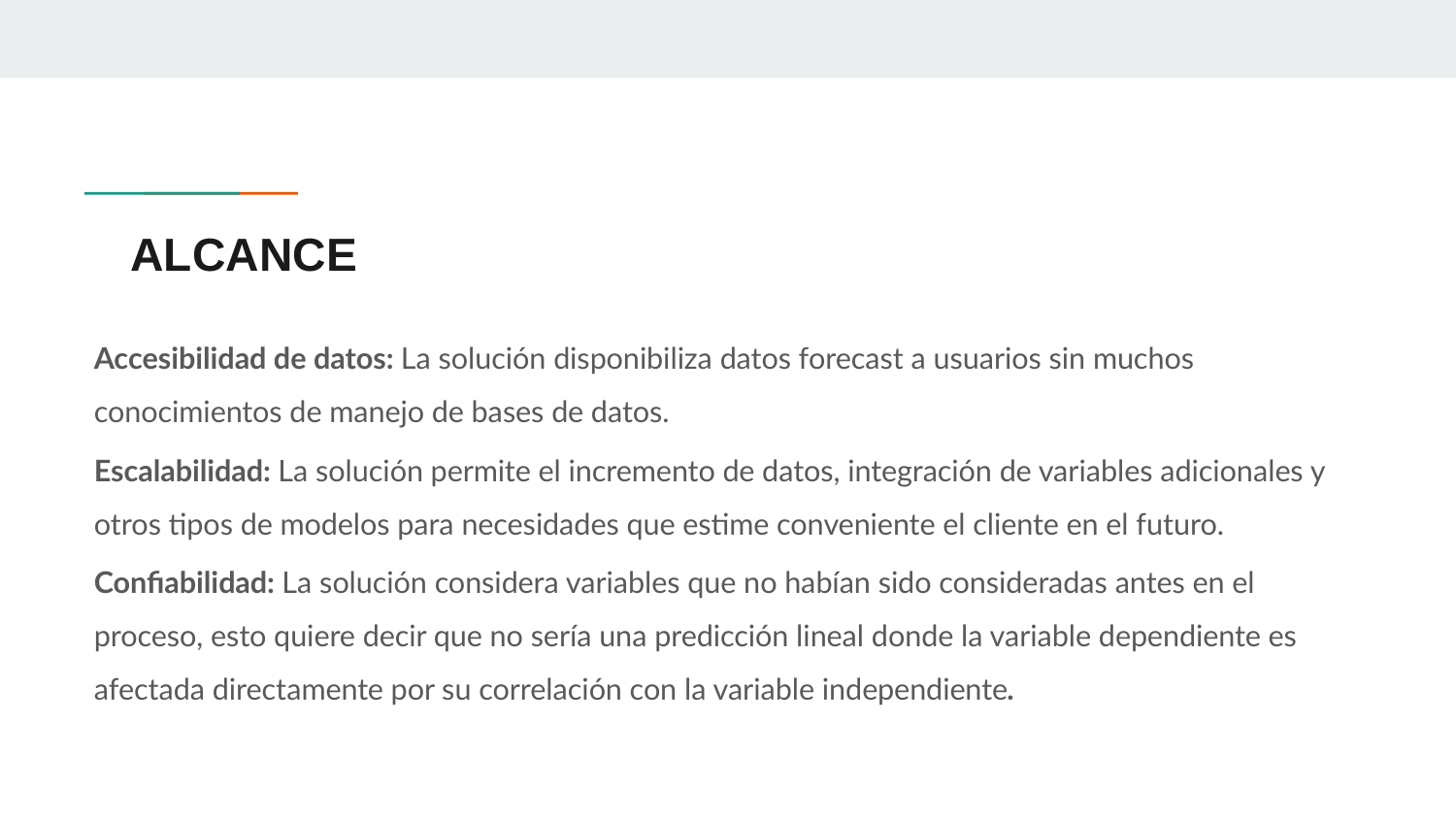

# ALCANCE
Accesibilidad de datos: La solución disponibiliza datos forecast a usuarios sin muchos conocimientos de manejo de bases de datos.
Escalabilidad: La solución permite el incremento de datos, integración de variables adicionales y otros tipos de modelos para necesidades que estime conveniente el cliente en el futuro.
Confiabilidad: La solución considera variables que no habían sido consideradas antes en el proceso, esto quiere decir que no sería una predicción lineal donde la variable dependiente es afectada directamente por su correlación con la variable independiente.